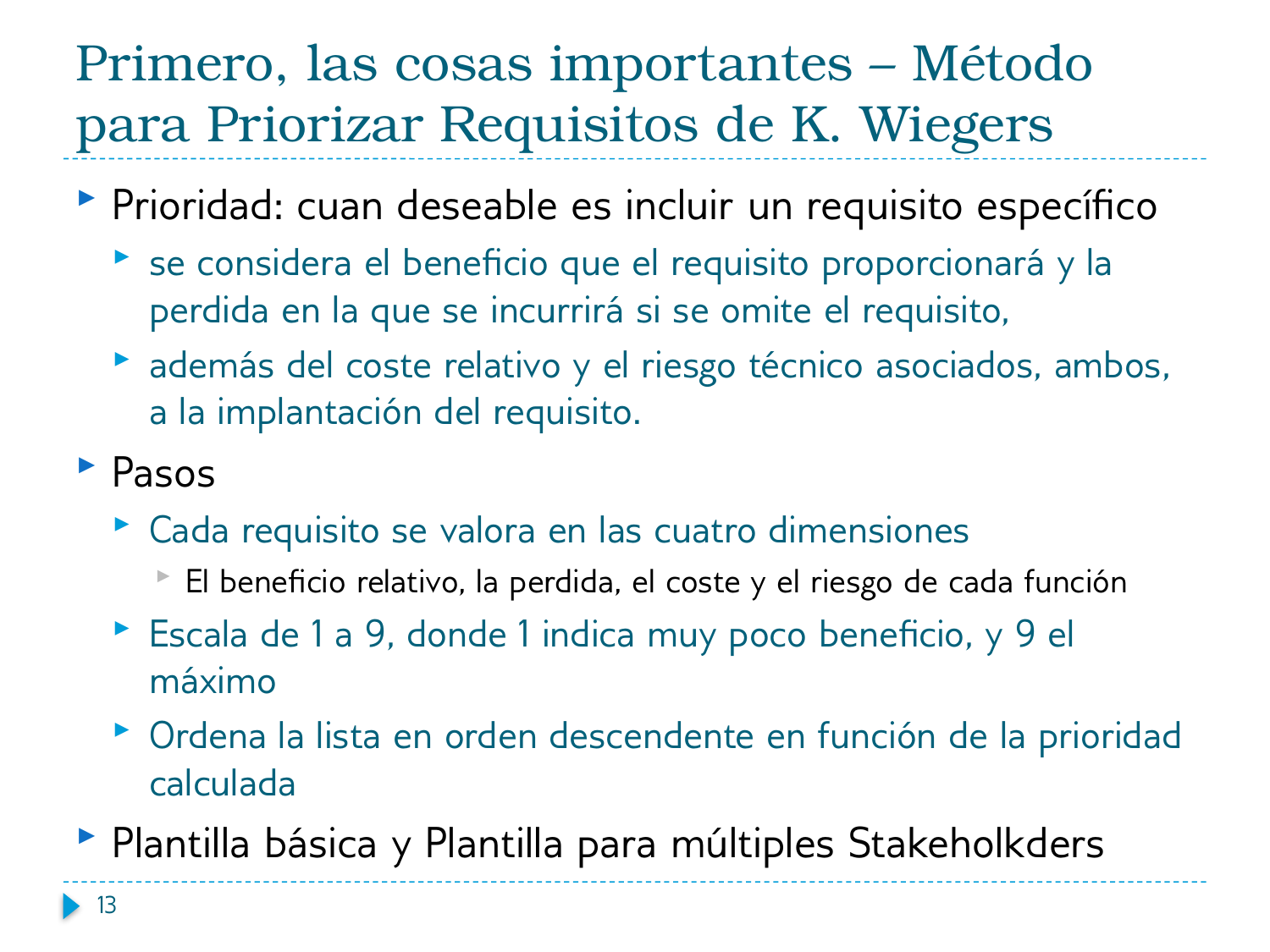

# Primero, las cosas importantes – Método para Priorizar Requisitos de K. Wiegers
Prioridad: cuan deseable es incluir un requisito específico
se considera el beneficio que el requisito proporcionará y la perdida en la que se incurrirá si se omite el requisito,
además del coste relativo y el riesgo técnico asociados, ambos, a la implantación del requisito.
Pasos
Cada requisito se valora en las cuatro dimensiones
El beneficio relativo, la perdida, el coste y el riesgo de cada función
Escala de 1 a 9, donde 1 indica muy poco beneficio, y 9 el máximo
Ordena la lista en orden descendente en función de la prioridad calculada
Plantilla básica y Plantilla para múltiples Stakeholkders
13